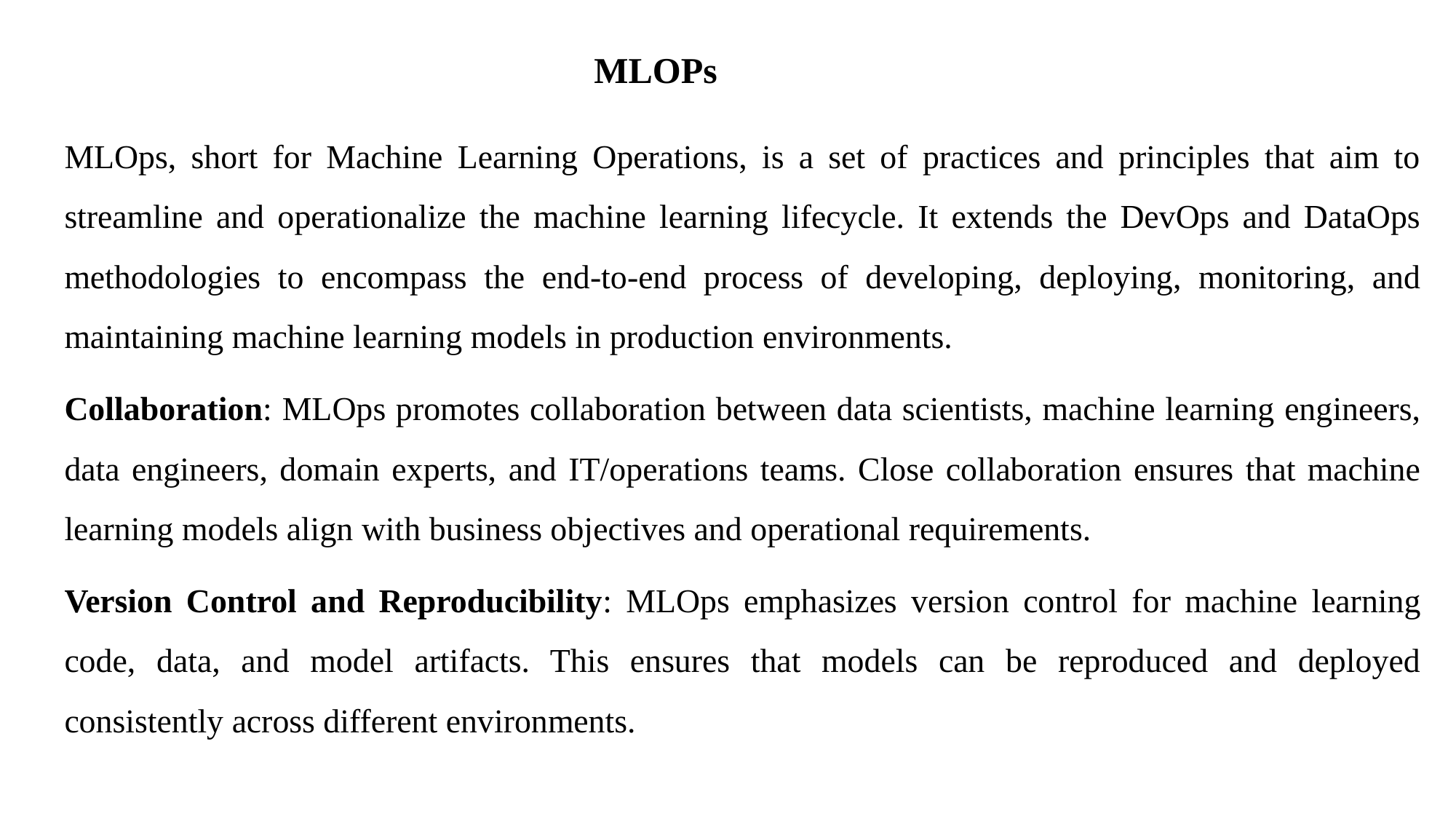

MLOPs
MLOps, short for Machine Learning Operations, is a set of practices and principles that aim to streamline and operationalize the machine learning lifecycle. It extends the DevOps and DataOps methodologies to encompass the end-to-end process of developing, deploying, monitoring, and maintaining machine learning models in production environments.
Collaboration: MLOps promotes collaboration between data scientists, machine learning engineers, data engineers, domain experts, and IT/operations teams. Close collaboration ensures that machine learning models align with business objectives and operational requirements.
Version Control and Reproducibility: MLOps emphasizes version control for machine learning code, data, and model artifacts. This ensures that models can be reproduced and deployed consistently across different environments.